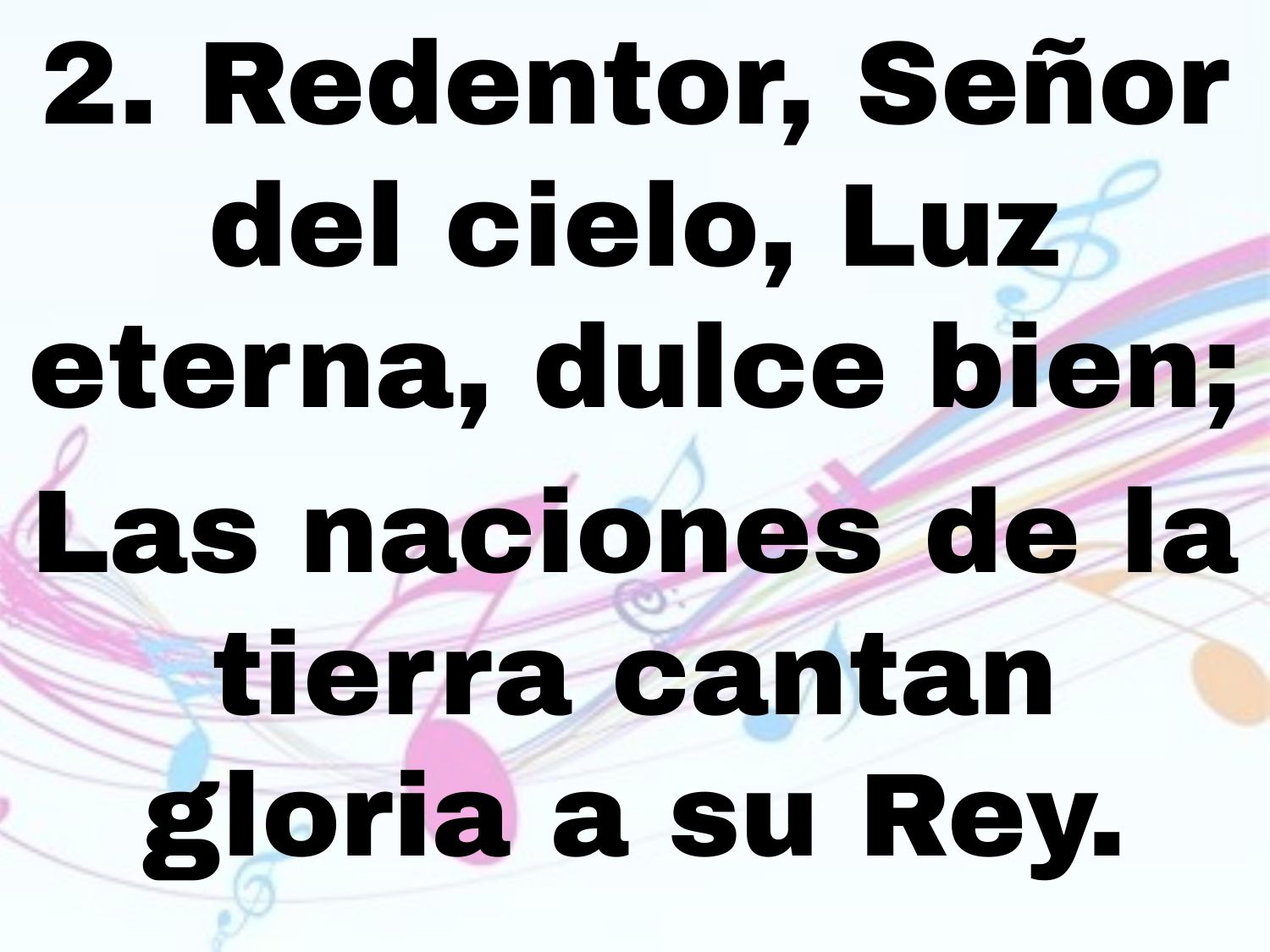

2. Redentor, Señor del cielo, Luz eterna, dulce bien;
Las naciones de la tierra cantan gloria a su Rey.